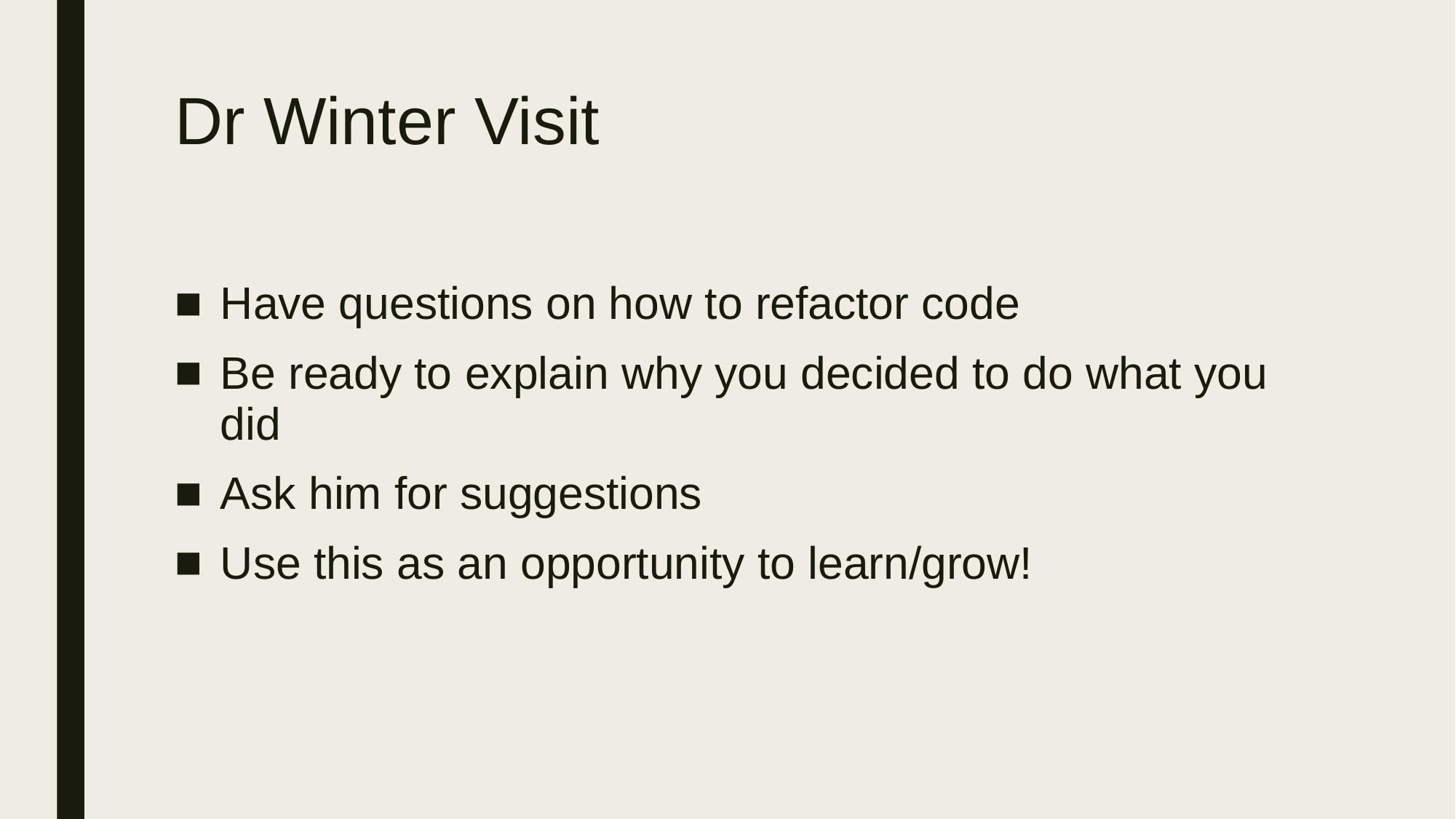

# Dr Winter Visit
Have questions on how to refactor code
Be ready to explain why you decided to do what you did
Ask him for suggestions
Use this as an opportunity to learn/grow!